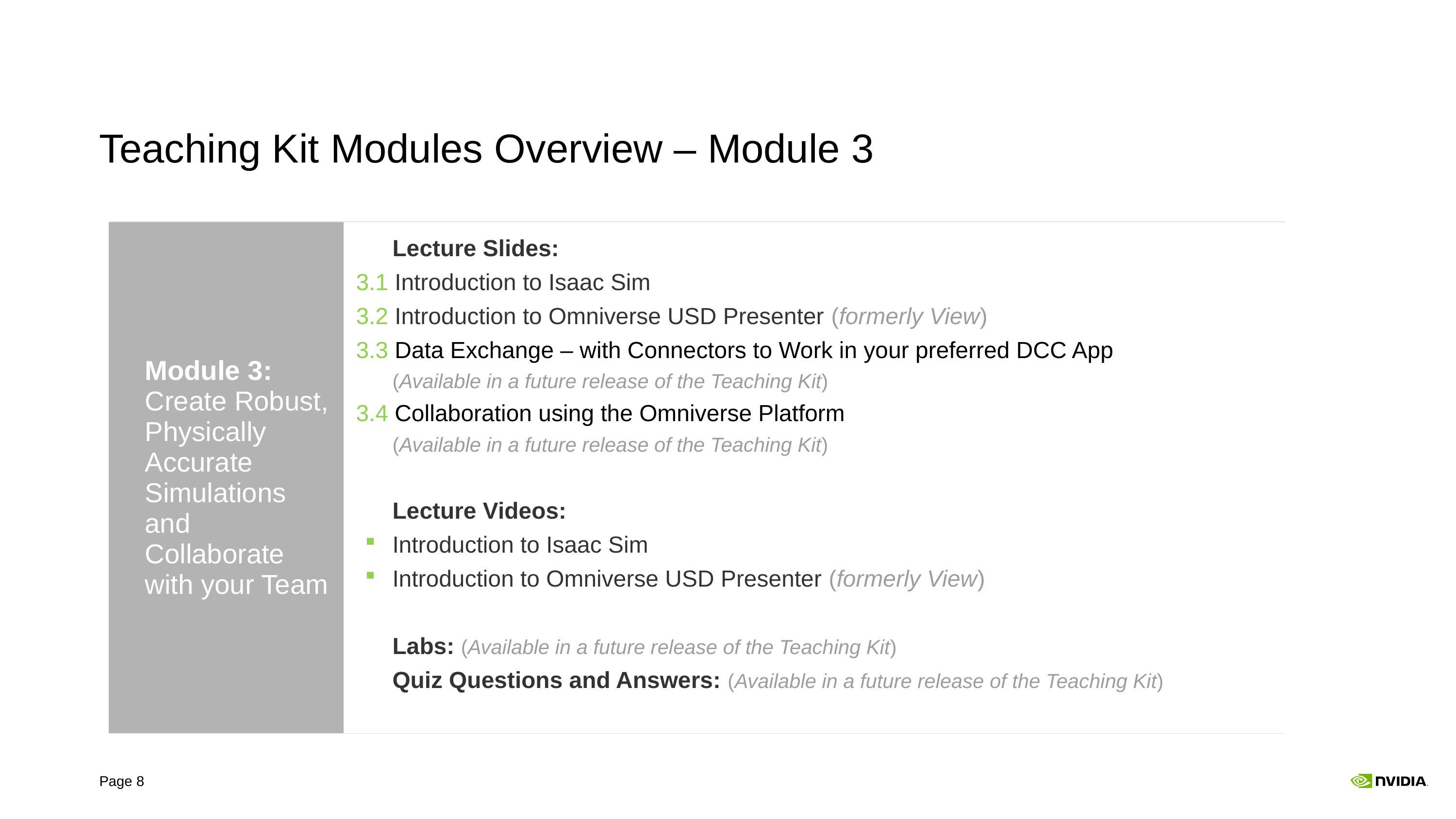

# Teaching Kit Modules Overview – Module 3
| Module 3: Create Robust, Physically Accurate Simulations and Collaborate with your Team | Lecture Slides: 3.1 Introduction to Isaac Sim 3.2 Introduction to Omniverse USD Presenter (formerly View) 3.3 Data Exchange – with Connectors to Work in your preferred DCC App (Available in a future release of the Teaching Kit) 3.4 Collaboration using the Omniverse Platform (Available in a future release of the Teaching Kit) Lecture Videos: Introduction to Isaac Sim Introduction to Omniverse USD Presenter (formerly View) Labs: (Available in a future release of the Teaching Kit) Quiz Questions and Answers: (Available in a future release of the Teaching Kit) |
| --- | --- |